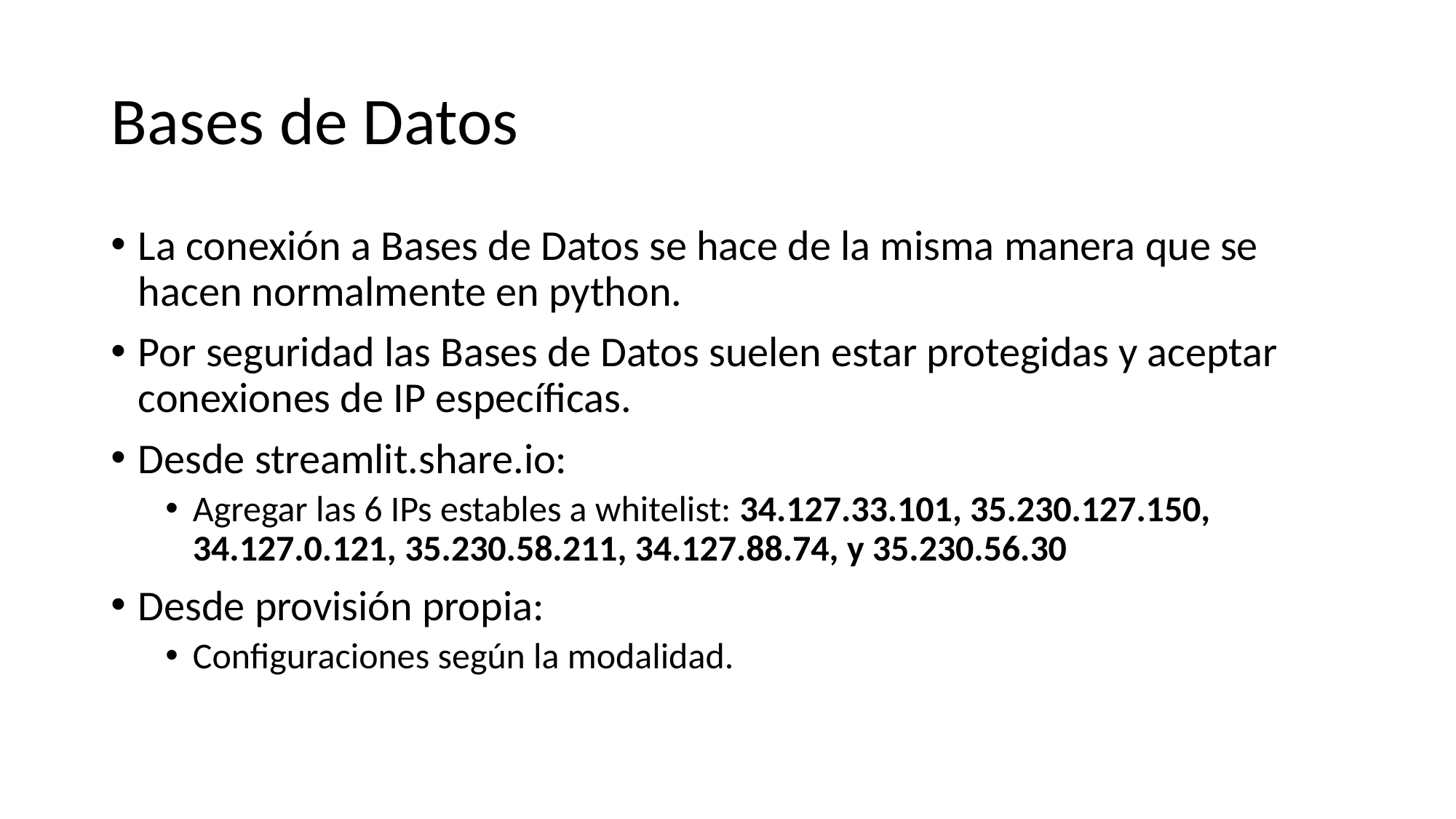

# Bases de Datos
La conexión a Bases de Datos se hace de la misma manera que se hacen normalmente en python.
Por seguridad las Bases de Datos suelen estar protegidas y aceptar conexiones de IP específicas.
Desde streamlit.share.io:
Agregar las 6 IPs estables a whitelist: 34.127.33.101, 35.230.127.150, 34.127.0.121, 35.230.58.211, 34.127.88.74, y 35.230.56.30
Desde provisión propia:
Configuraciones según la modalidad.